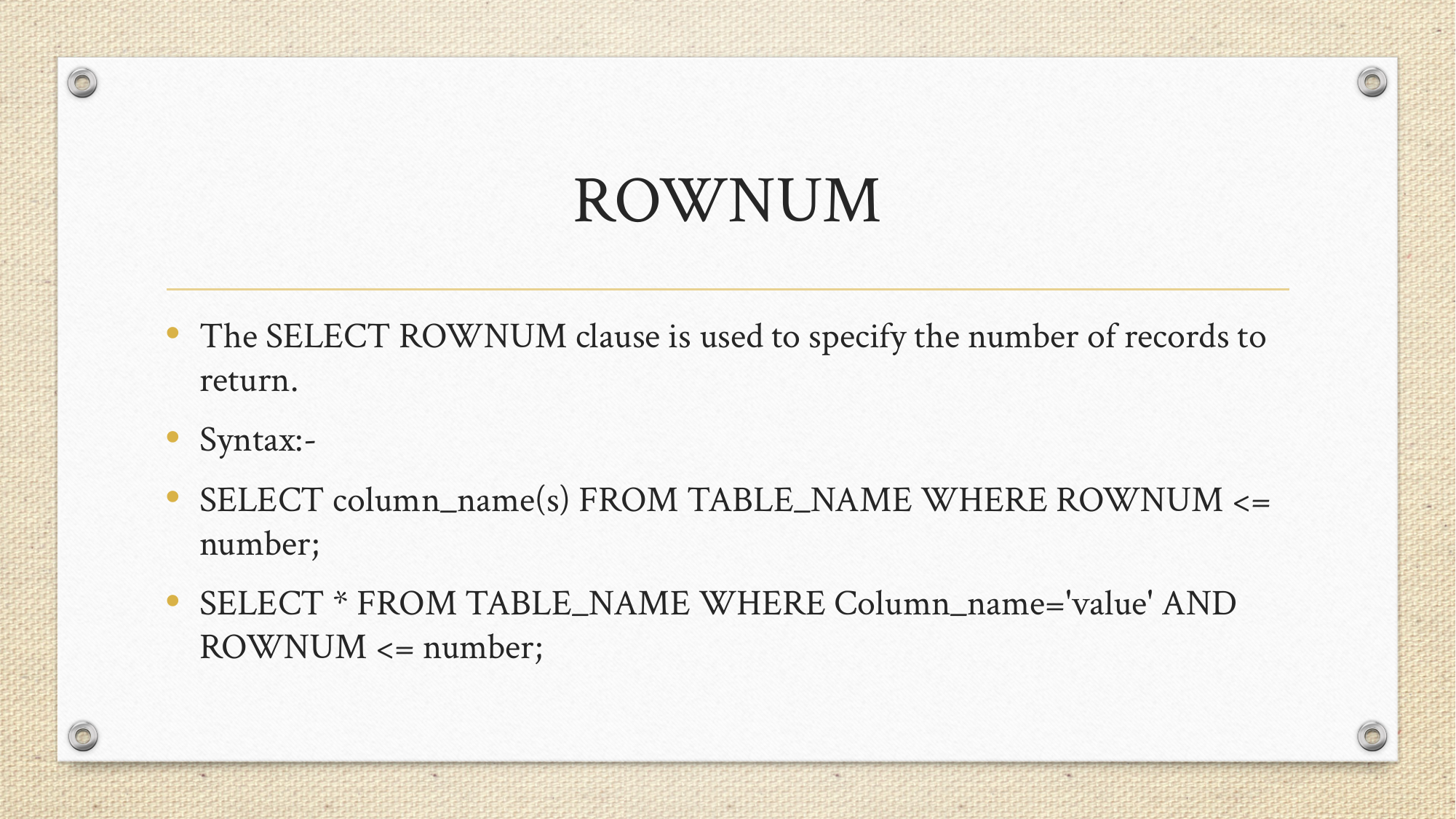

# ROWNUM
The SELECT ROWNUM clause is used to specify the number of records to return.
Syntax:-
SELECT column_name(s) FROM TABLE_NAME WHERE ROWNUM <= number;
SELECT * FROM TABLE_NAME WHERE Column_name='value' AND ROWNUM <= number;